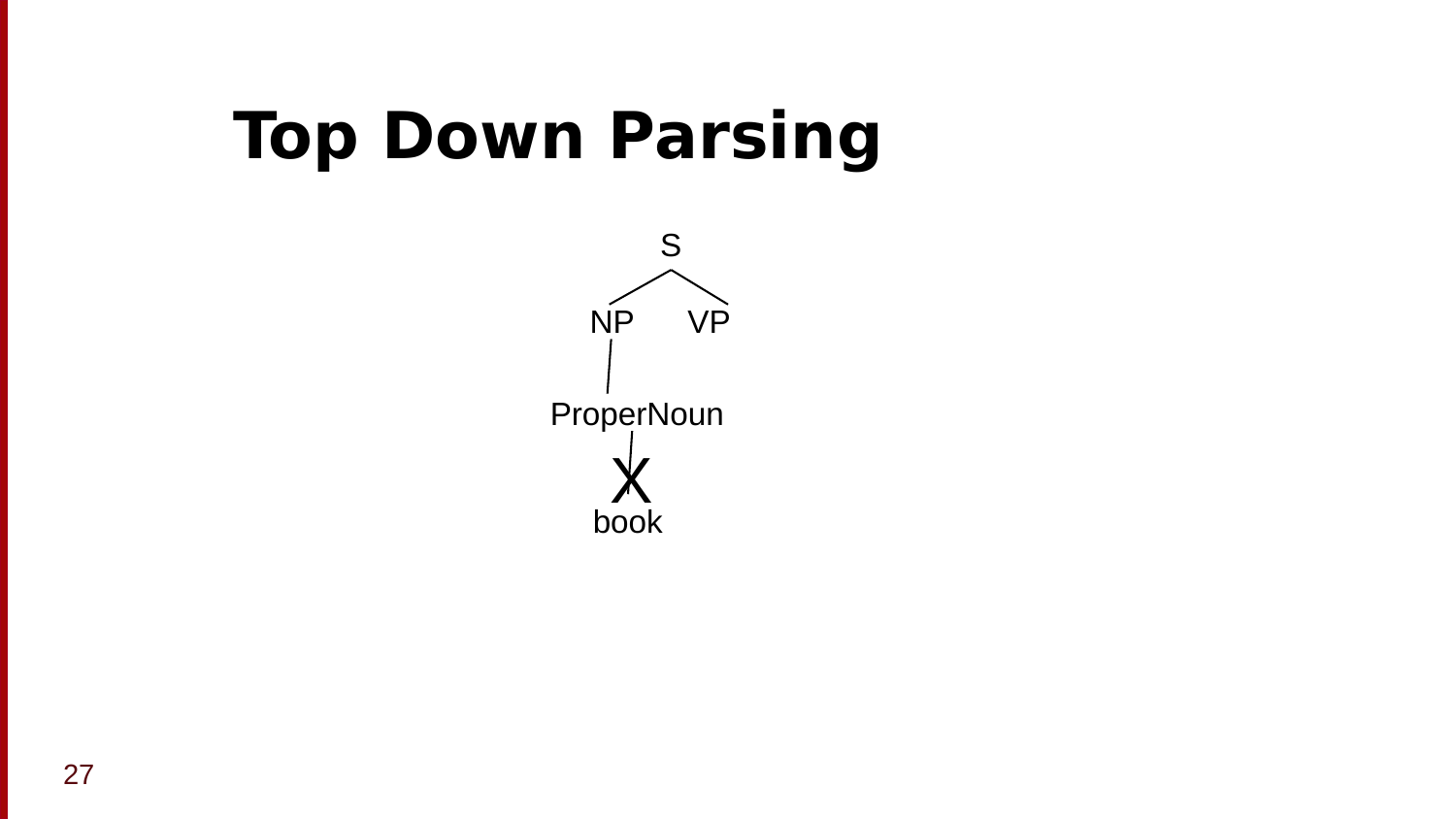

Top Down Parsing
S
NP      VP
ProperNoun
X
book
27